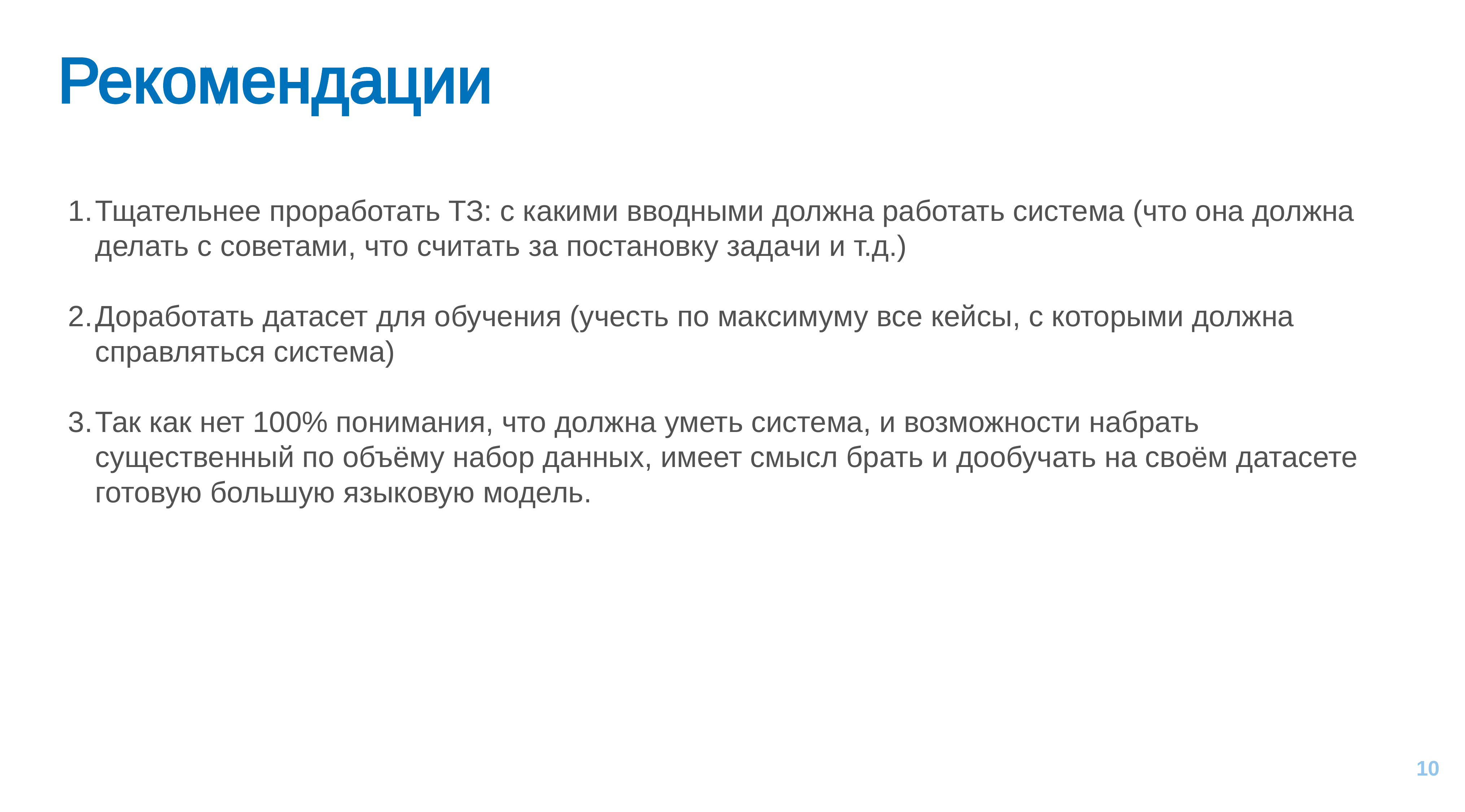

# Рекомендации
Тщательнее проработать ТЗ: с какими вводными должна работать система (что она должна делать с советами, что считать за постановку задачи и т.д.)

Доработать датасет для обучения (учесть по максимуму все кейсы, с которыми должна справляться система)

Так как нет 100% понимания, что должна уметь система, и возможности набрать существенный по объёму набор данных, имеет смысл брать и дообучать на своём датасете готовую большую языковую модель.

10